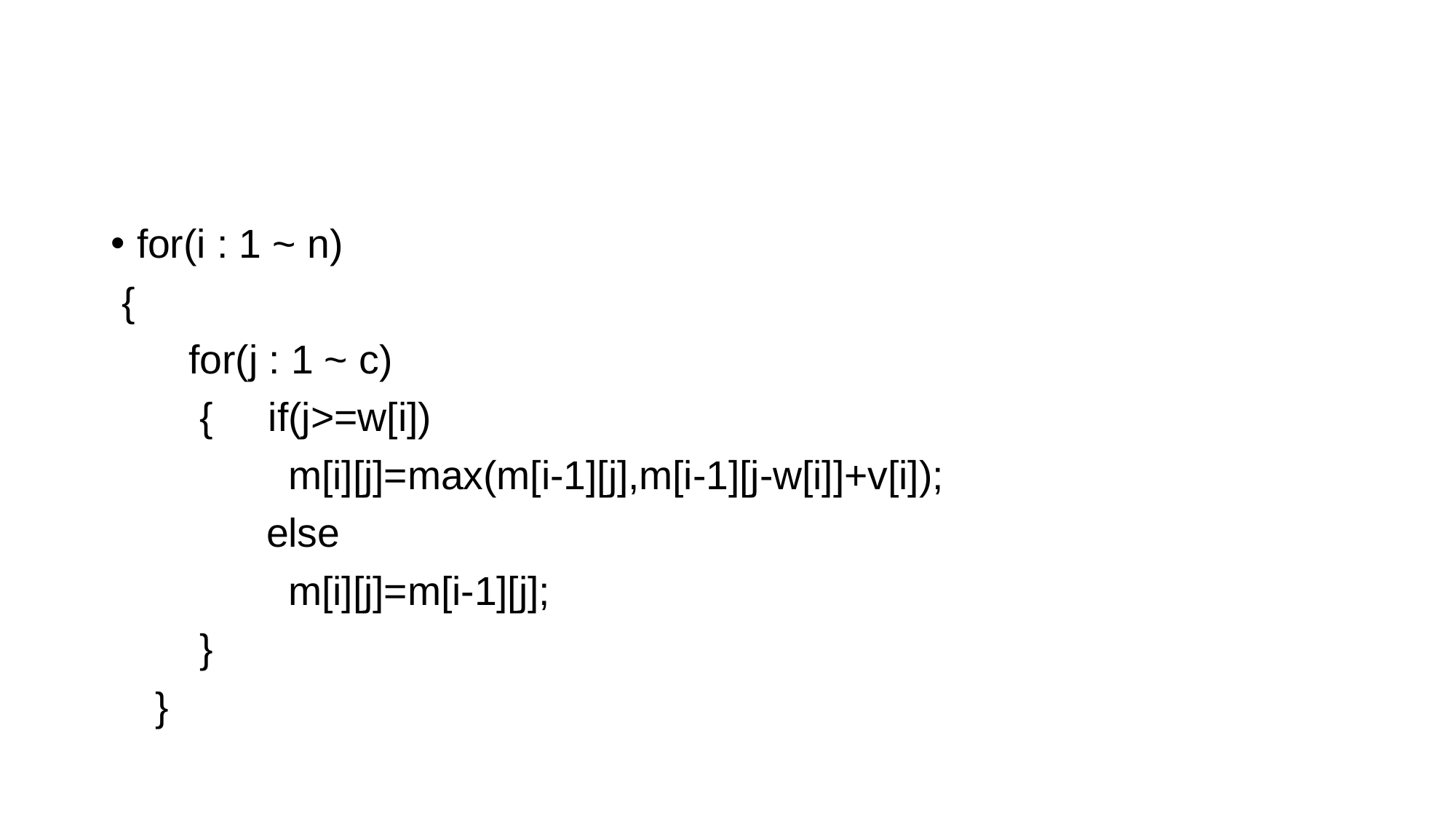

#
for(i : 1 ~ n)
 {
       for(j : 1 ~ c)
        {     if(j>=w[i])
                m[i][j]=max(m[i-1][j],m[i-1][j-w[i]]+v[i]);
              else
                m[i][j]=m[i-1][j];
        }
    }